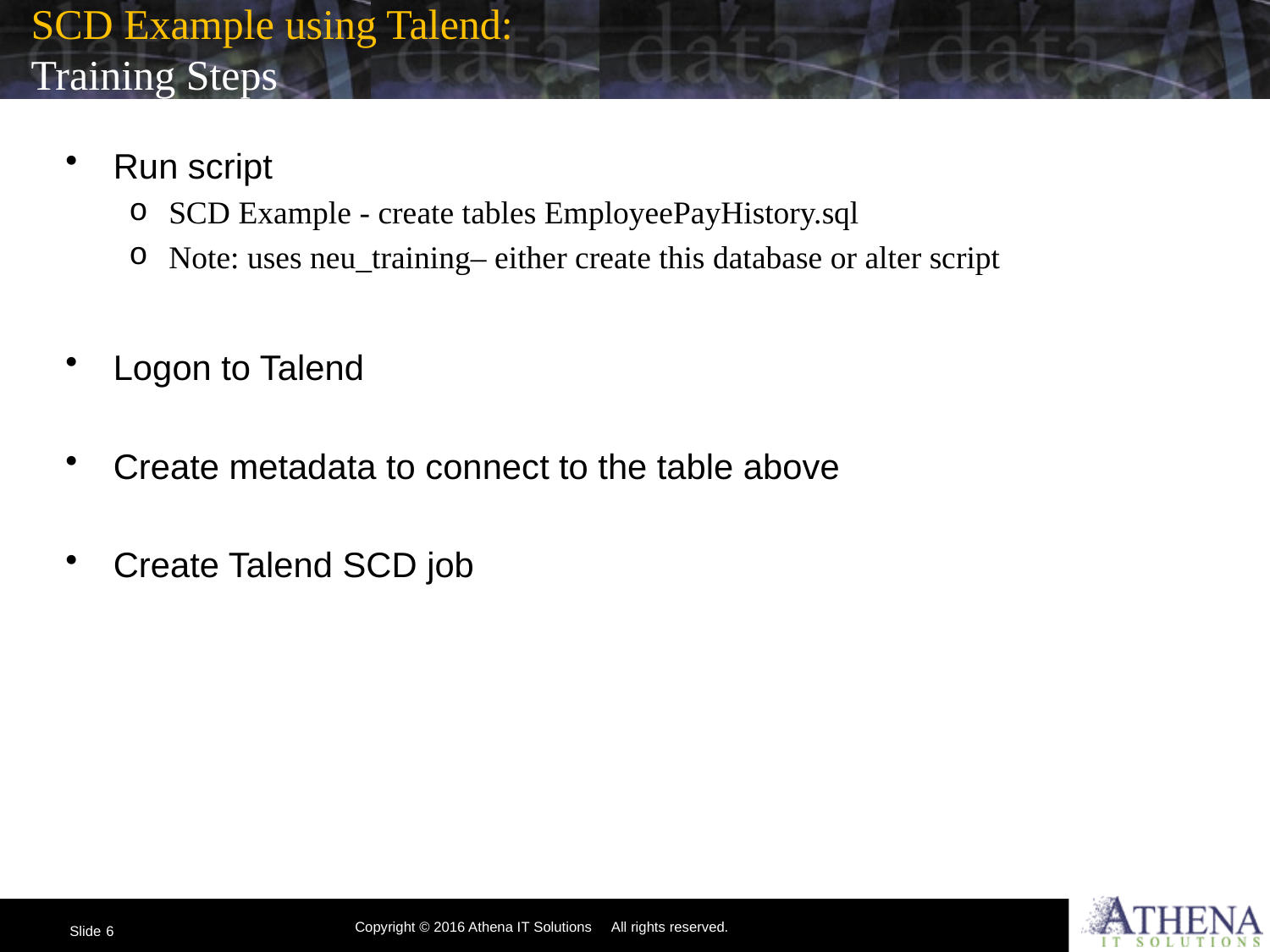

# SCD Example using Talend: Training Steps
Run script
SCD Example - create tables EmployeePayHistory.sql
Note: uses neu_training– either create this database or alter script

Logon to Talend

Create metadata to connect to the table above

Create Talend SCD job